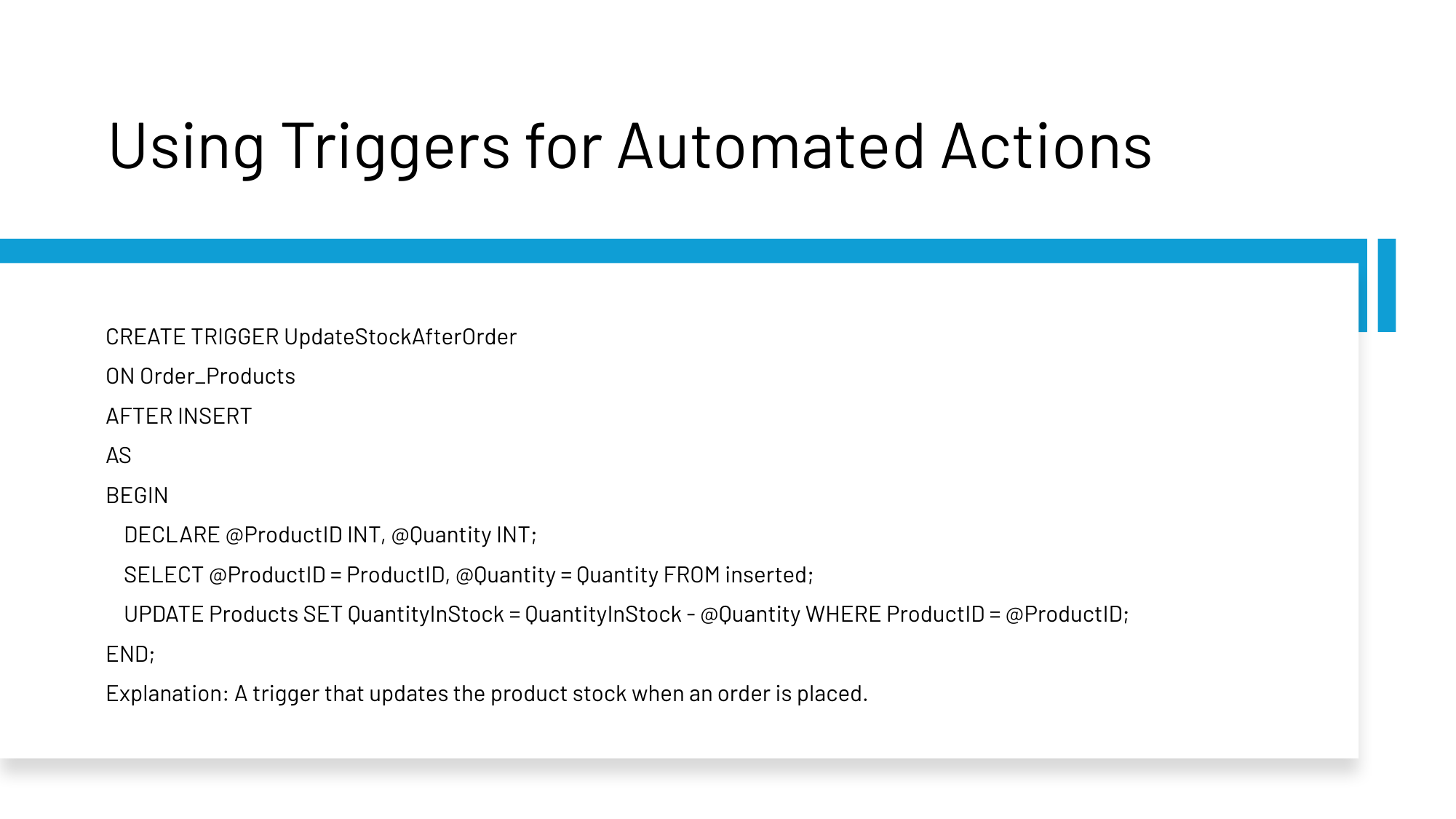

# Using Triggers for Automated Actions

CREATE TRIGGER UpdateStockAfterOrder
ON Order_Products
AFTER INSERT
AS
BEGIN
    DECLARE @ProductID INT, @Quantity INT;
    SELECT @ProductID = ProductID, @Quantity = Quantity FROM inserted;
    UPDATE Products SET QuantityInStock = QuantityInStock - @Quantity WHERE ProductID = @ProductID;
END;
Explanation: A trigger that updates the product stock when an order is placed.